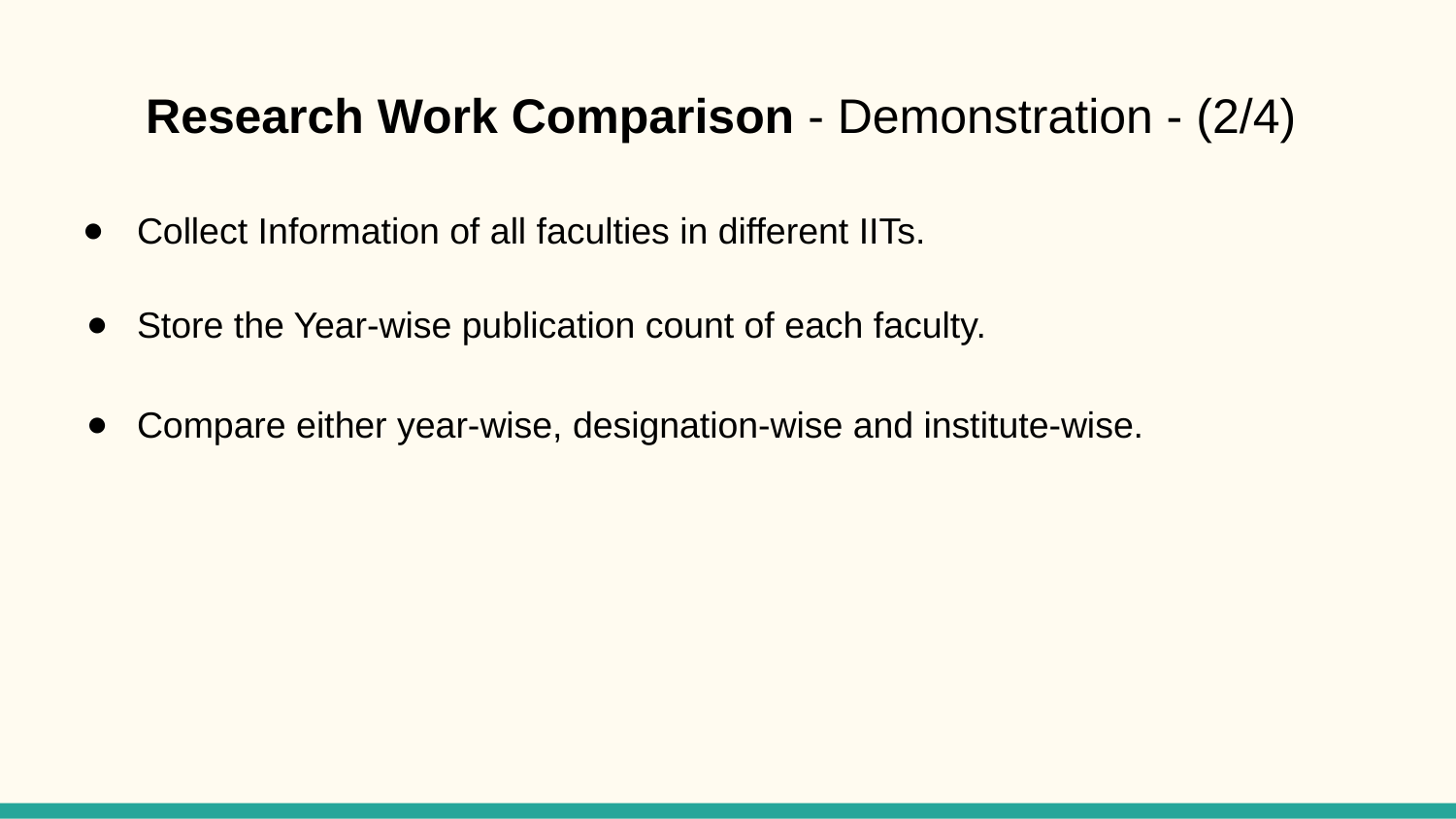

# Research Work Comparison - Demonstration - (2/4)
Collect Information of all faculties in different IITs.
Store the Year-wise publication count of each faculty.
Compare either year-wise, designation-wise and institute-wise.